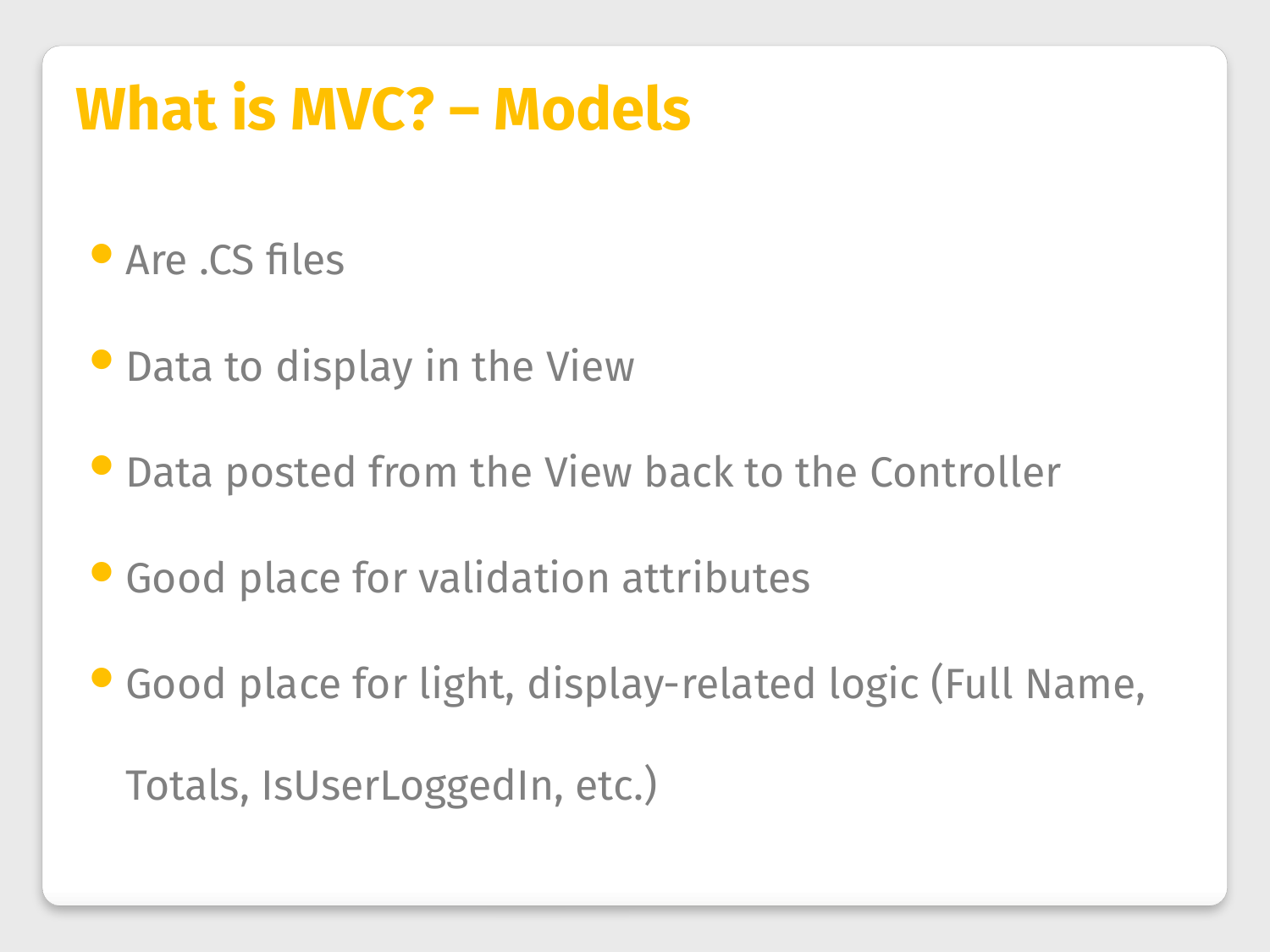

What is MVC? – Models
Are .CS files
Data to display in the View
Data posted from the View back to the Controller
Good place for validation attributes
Good place for light, display-related logic (Full Name, Totals, IsUserLoggedIn, etc.)